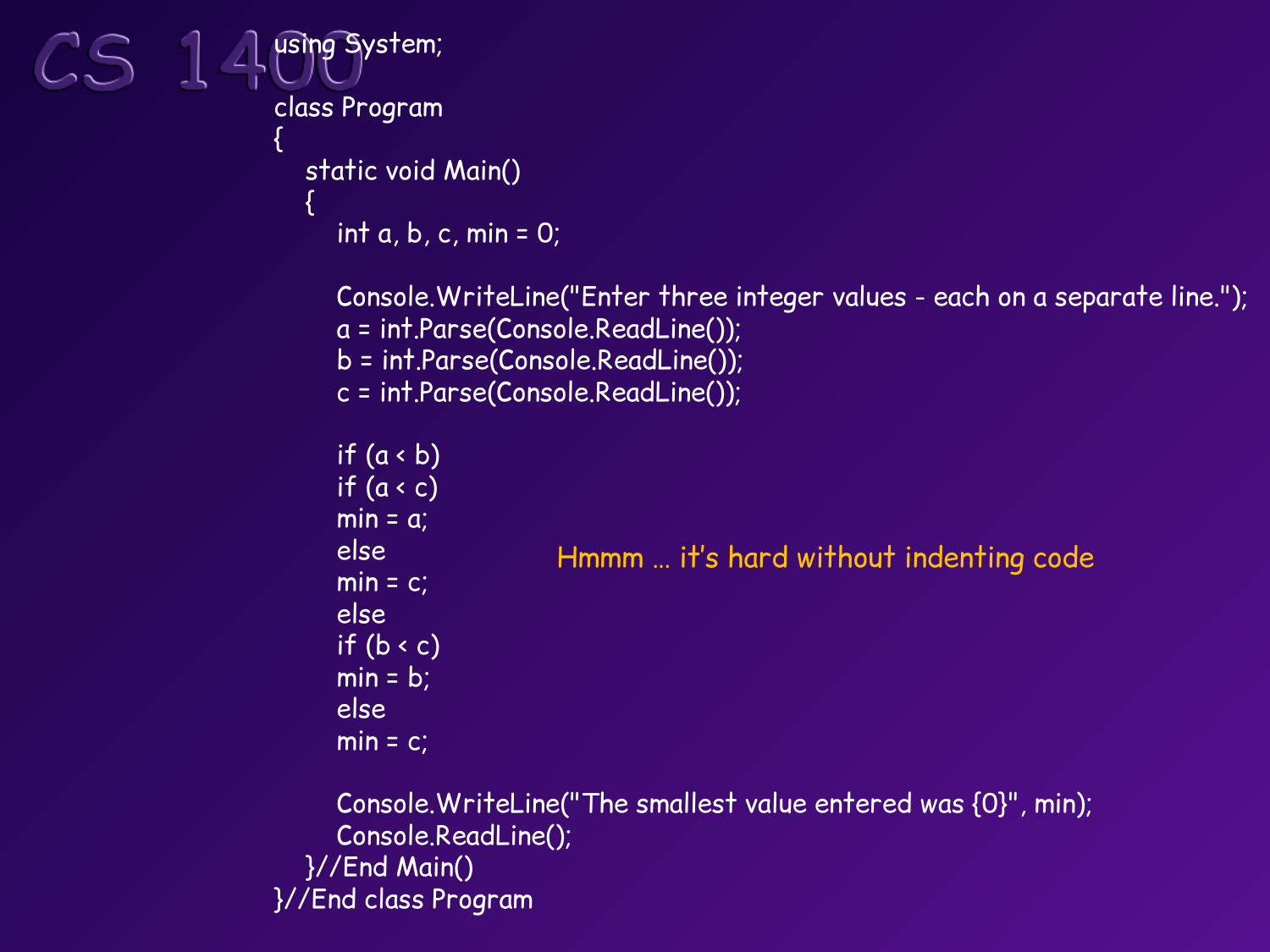

using System;

class Program
{
    static void Main()
    {
        int a, b, c, min = 0;

        Console.WriteLine("Enter three integer values - each on a separate line.");
        a = int.Parse(Console.ReadLine());
        b = int.Parse(Console.ReadLine());
        c = int.Parse(Console.ReadLine());

        if (a < b)
        if (a < c)
        min = a;
        else
        min = c;
        else
        if (b < c)
        min = b;
        else
        min = c;

        Console.WriteLine("The smallest value entered was {0}", min);
        Console.ReadLine();
    }//End Main()
}//End class Program
Hmmm … it’s hard without indenting code